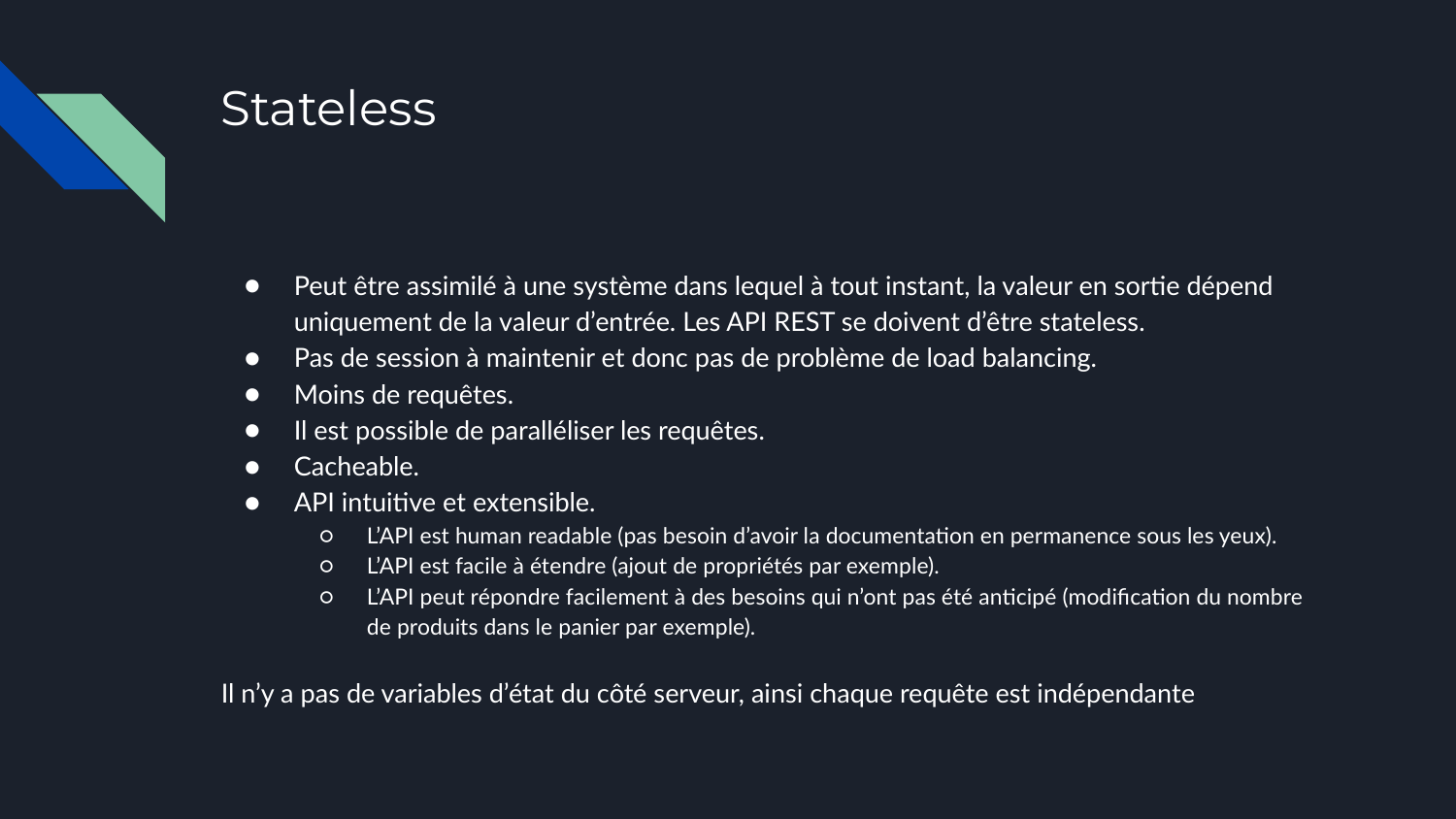

# Stateless
Peut être assimilé à une système dans lequel à tout instant, la valeur en sortie dépend uniquement de la valeur d’entrée. Les API REST se doivent d’être stateless.
Pas de session à maintenir et donc pas de problème de load balancing.
Moins de requêtes.
Il est possible de paralléliser les requêtes.
Cacheable.
API intuitive et extensible.
L’API est human readable (pas besoin d’avoir la documentation en permanence sous les yeux).
L’API est facile à étendre (ajout de propriétés par exemple).
L’API peut répondre facilement à des besoins qui n’ont pas été anticipé (modification du nombre de produits dans le panier par exemple).
Il n’y a pas de variables d’état du côté serveur, ainsi chaque requête est indépendante